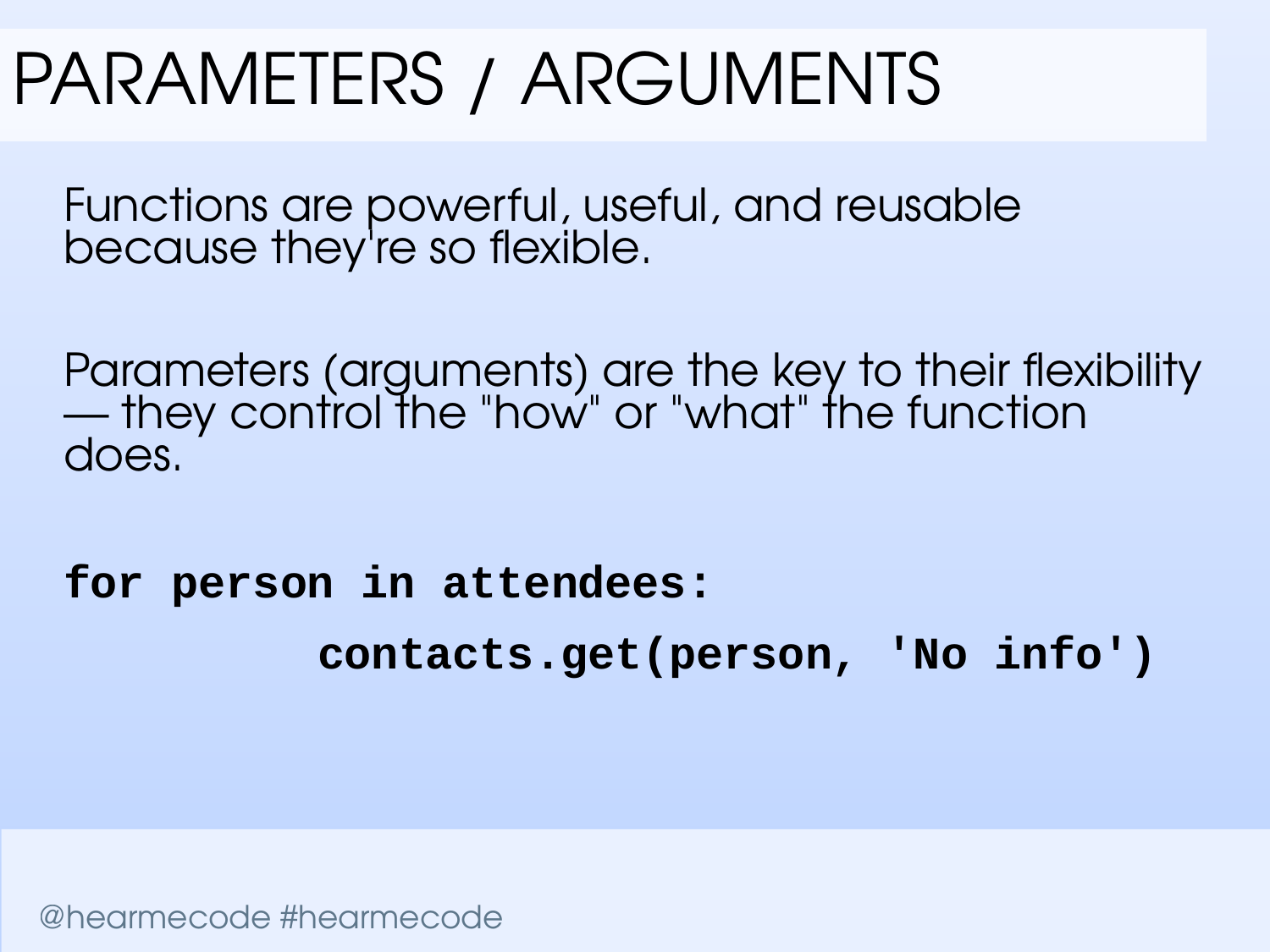

parameters / arguments
Functions are powerful, useful, and reusable because they're so flexible.

Parameters (arguments) are the key to their flexibility — they control the "how" or "what" the function does.

for person in attendees:
		contacts.get(person, 'No info')
13